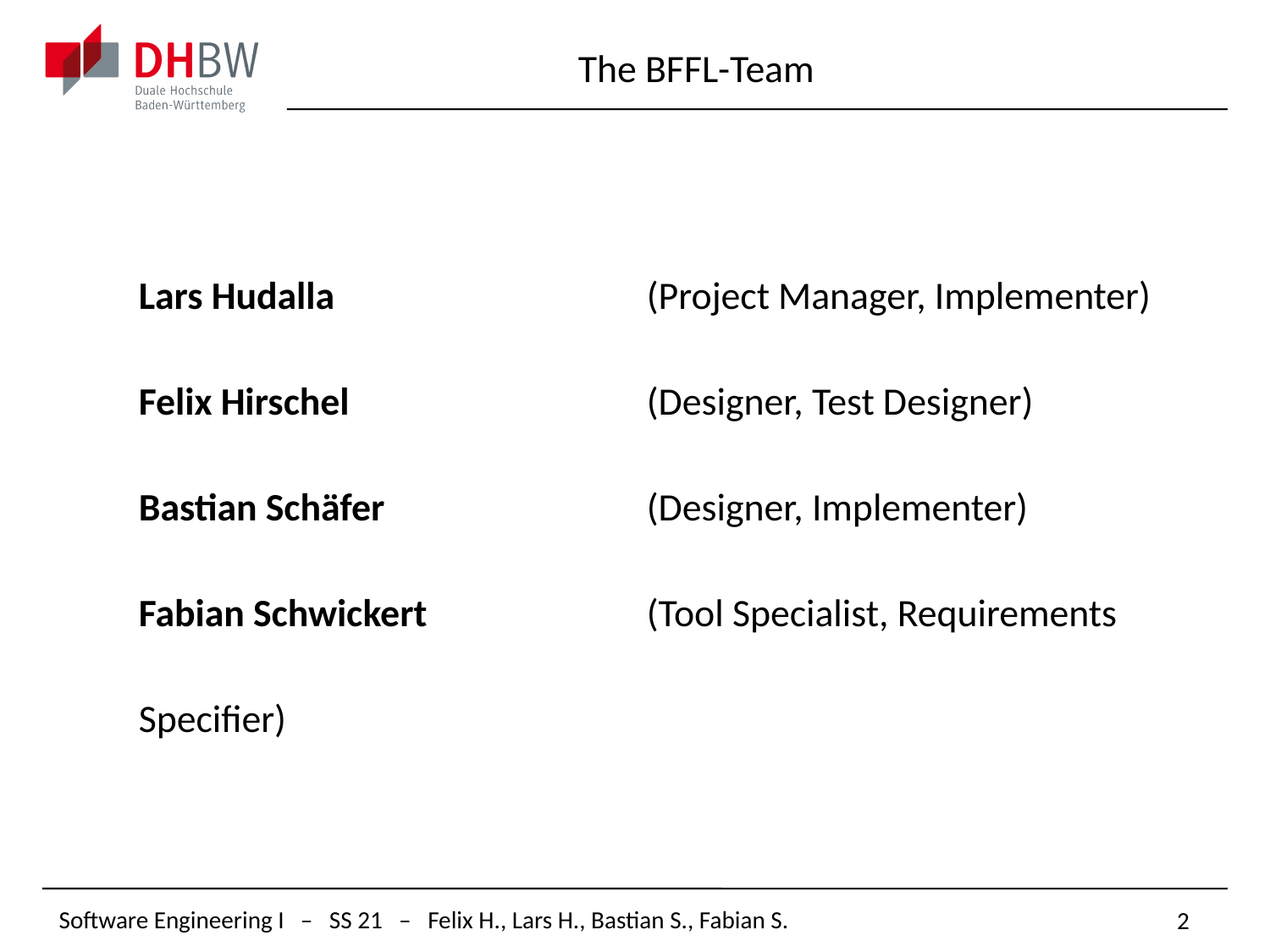

The BFFL-Team
Lars Hudalla 			(Project Manager, Implementer)
Felix Hirschel 			(Designer, Test Designer)
Bastian Schäfer 		(Designer, Implementer)
Fabian Schwickert 		(Tool Specialist, Requirements Specifier)
2